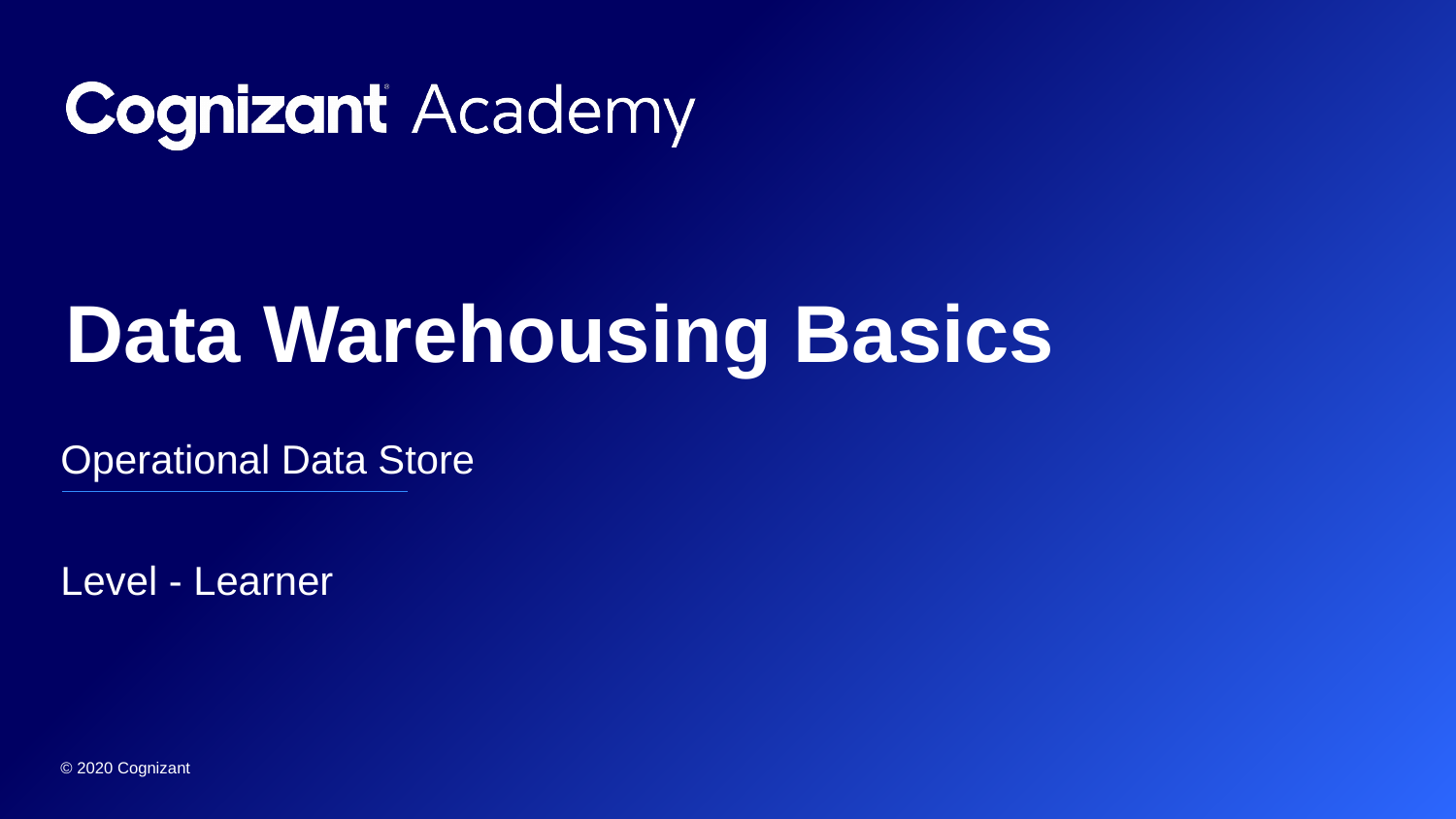

# Data Warehousing Basics
Operational Data Store

Level - Learner
© 2020 Cognizant